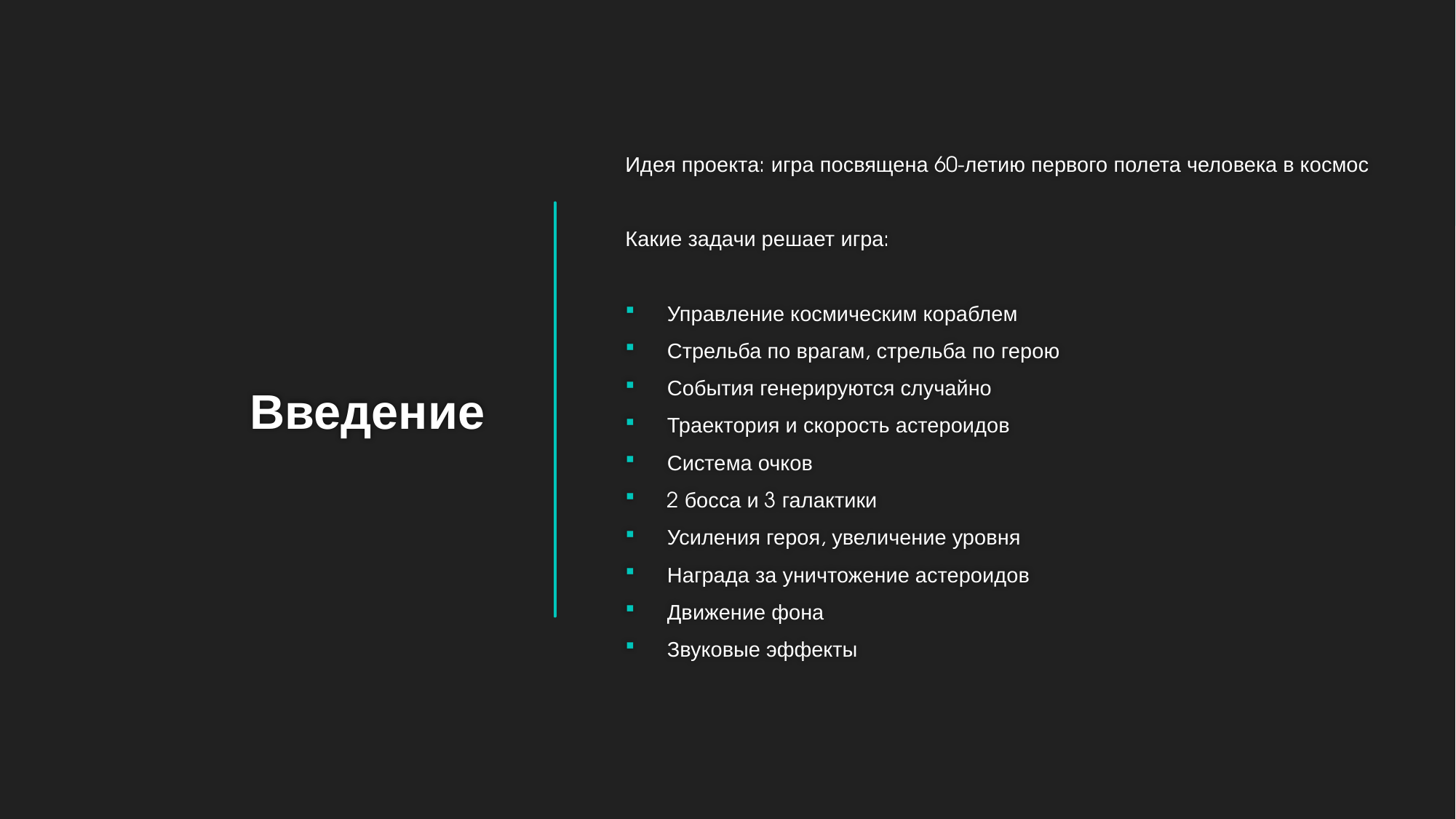

Идея проекта: игра посвящена 60-летию первого полета человека в космос

Какие задачи решает игра:

Управление космическим кораблем
Стрельба по врагам, стрельба по герою
События генерируются случайно
Траектория и скорость астероидов
Система очков
2 босса и 3 галактики
Усиления героя, увеличение уровня
Награда за уничтожение астероидов
Движение фона
Звуковые эффекты

# Введение